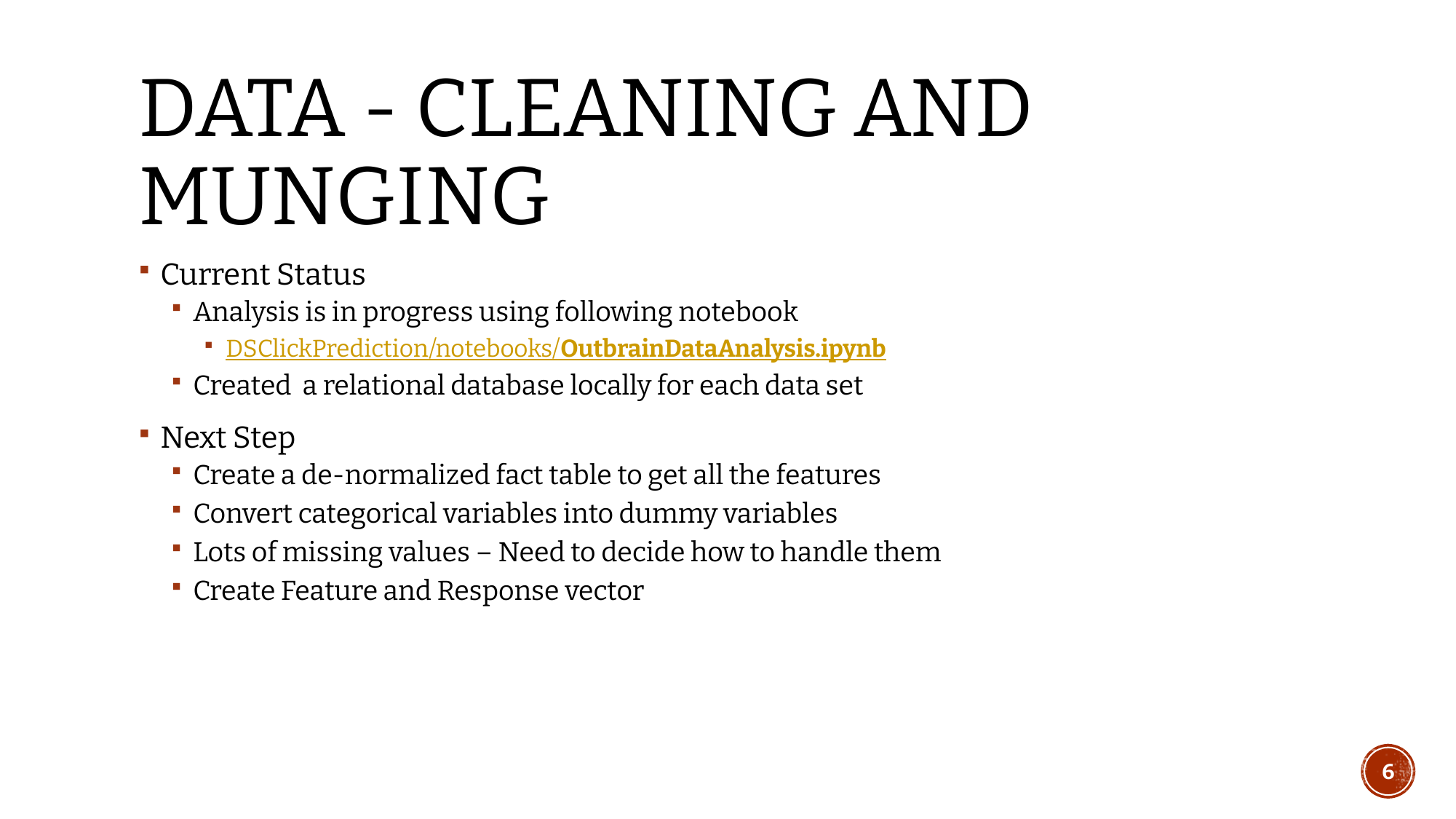

# Data - Cleaning and Munging
Current Status
Analysis is in progress using following notebook
DSClickPrediction/notebooks/OutbrainDataAnalysis.ipynb
Created  a relational database locally for each data set
Next Step
Create a de-normalized fact table to get all the features
Convert categorical variables into dummy variables
Lots of missing values – Need to decide how to handle them
Create Feature and Response vector

6